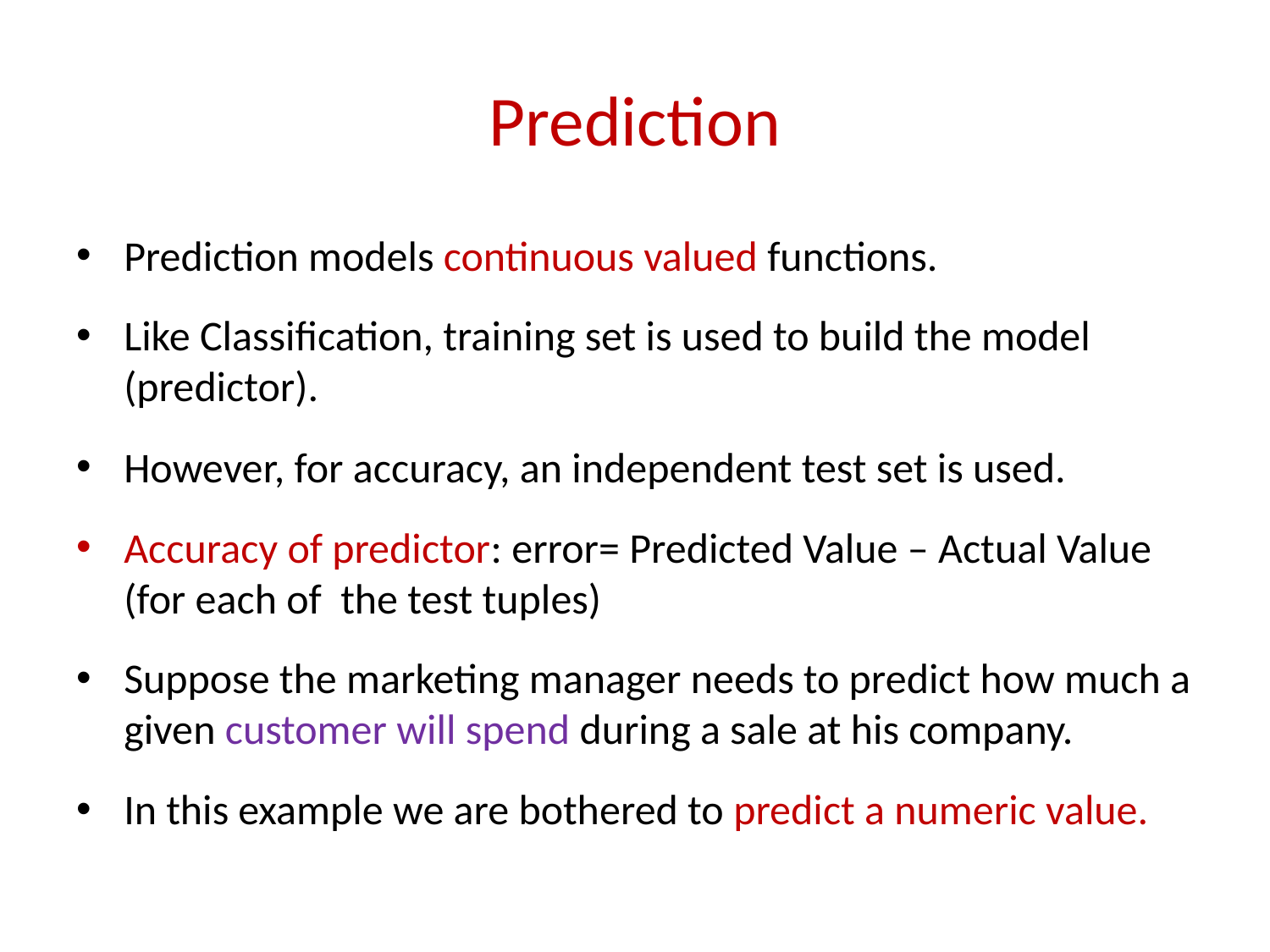

# Prediction
Prediction models continuous valued functions.
Like Classification, training set is used to build the model (predictor).
However, for accuracy, an independent test set is used.
Accuracy of predictor: error= Predicted Value – Actual Value (for each of  the test tuples)
Suppose the marketing manager needs to predict how much a given customer will spend during a sale at his company.
In this example we are bothered to predict a numeric value.